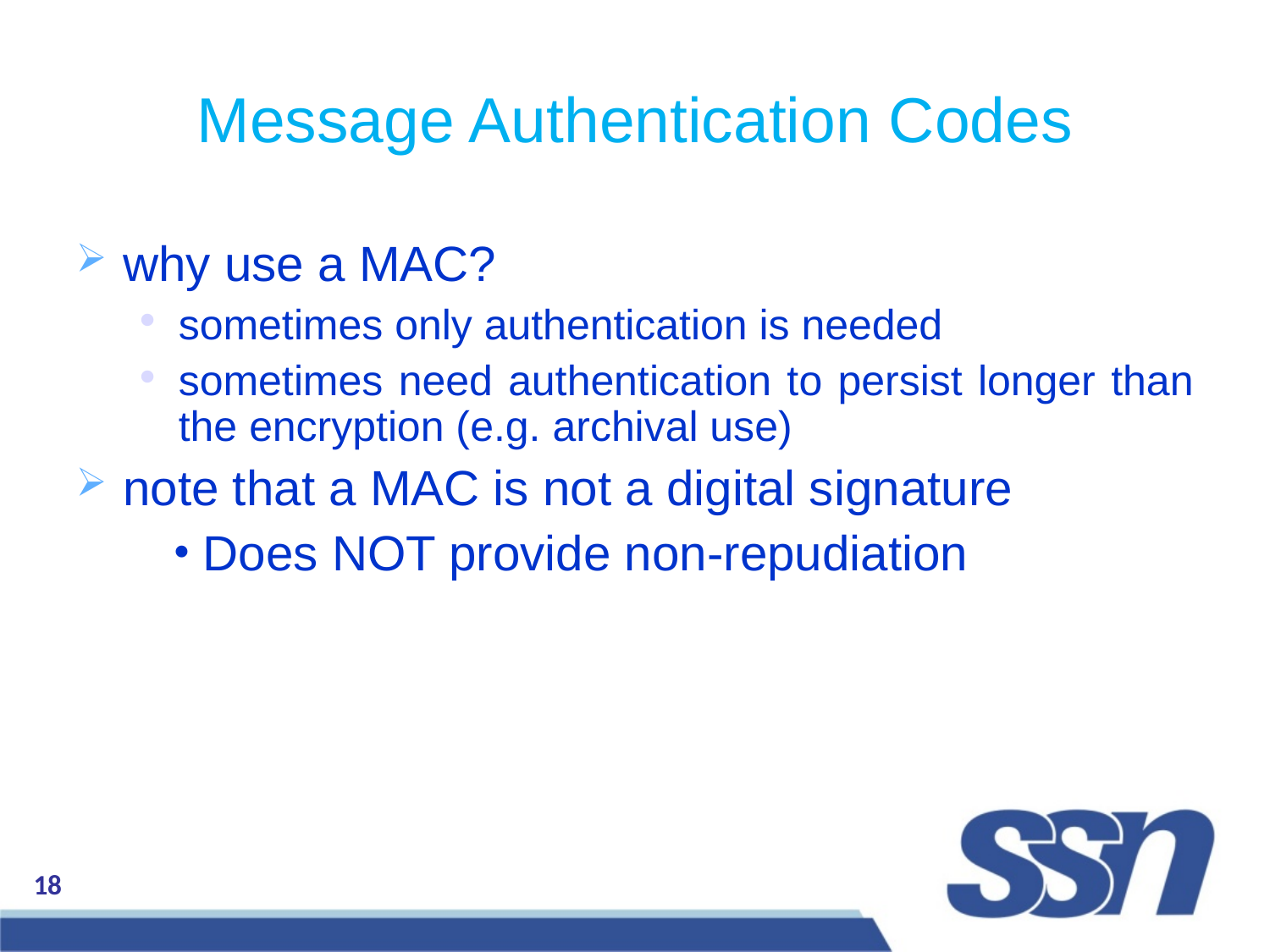

Message Authentication Codes
why use a MAC?
sometimes only authentication is needed
sometimes need authentication to persist longer than the encryption (e.g. archival use)
note that a MAC is not a digital signature
Does NOT provide non-repudiation